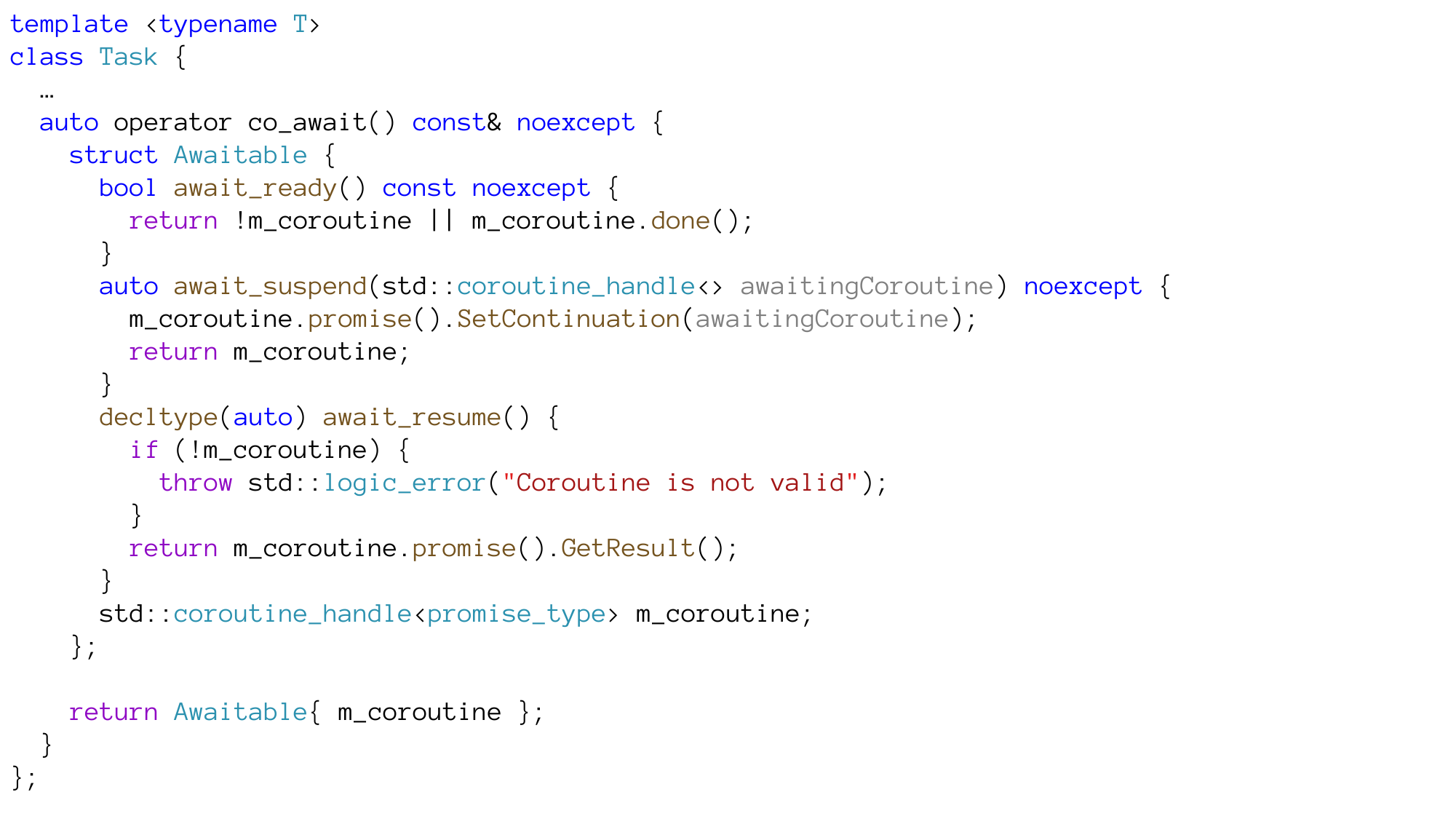

template <typename T>
class Task {
  …
  auto operator co_await() const& noexcept {
    struct Awaitable {
      bool await_ready() const noexcept {
        return !m_coroutine || m_coroutine.done();
      }
      auto await_suspend(std::coroutine_handle<> awaitingCoroutine) noexcept {
        m_coroutine.promise().SetContinuation(awaitingCoroutine);
        return m_coroutine;
      }
      decltype(auto) await_resume() {
        if (!m_coroutine) {
          throw std::logic_error("Coroutine is not valid");
        }
        return m_coroutine.promise().GetResult();
      }
      std::coroutine_handle<promise_type> m_coroutine;
    };
    return Awaitable{ m_coroutine };
  }
};